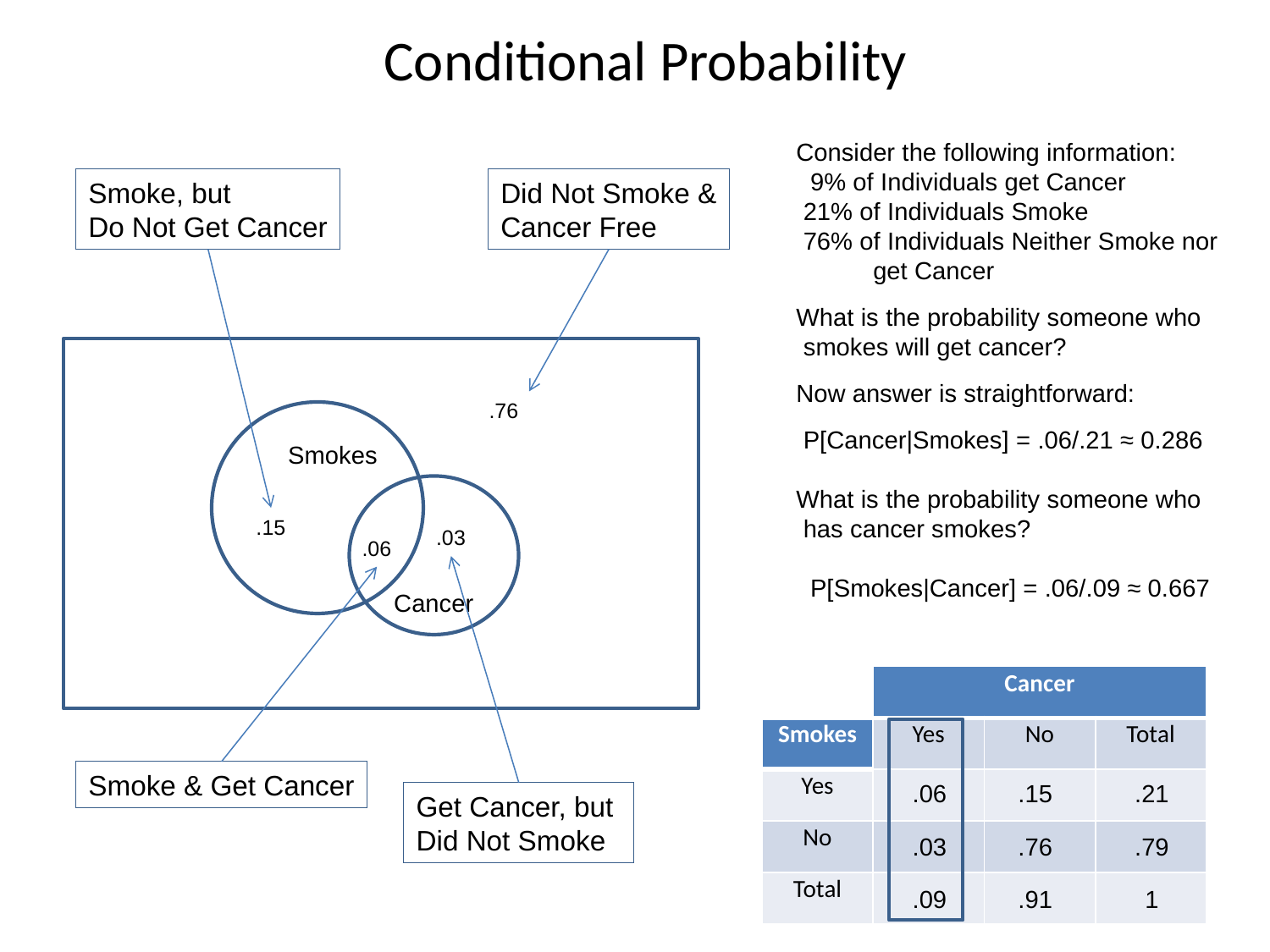

# Conditional Probability
Consider the following information:
  9% of Individuals get Cancer
 21% of Individuals Smoke
 76% of Individuals Neither Smoke nor
           get Cancer

What is the probability someone who
 smokes will get cancer?

Now answer is straightforward:

 P[Cancer|Smokes] = .06/.21 ≈ 0.286

What is the probability someone who
 has cancer smokes?

  P[Smokes|Cancer] = .06/.09 ≈ 0.667
Smoke, but
Do Not Get Cancer
Did Not Smoke &
Cancer Free

.76

Smokes

Cancer
.15
.03
.06
|  | Cancer |  |  |
| --- | --- | --- | --- |
| Smokes | Yes | No | Total |
| Yes |  |  |  |
| No |  |  |  |
| Total |  |  |  |

Smoke & Get Cancer
.06
.15
.21
Get Cancer, but
Did Not Smoke
.03
.76
.79
.09
.91
1